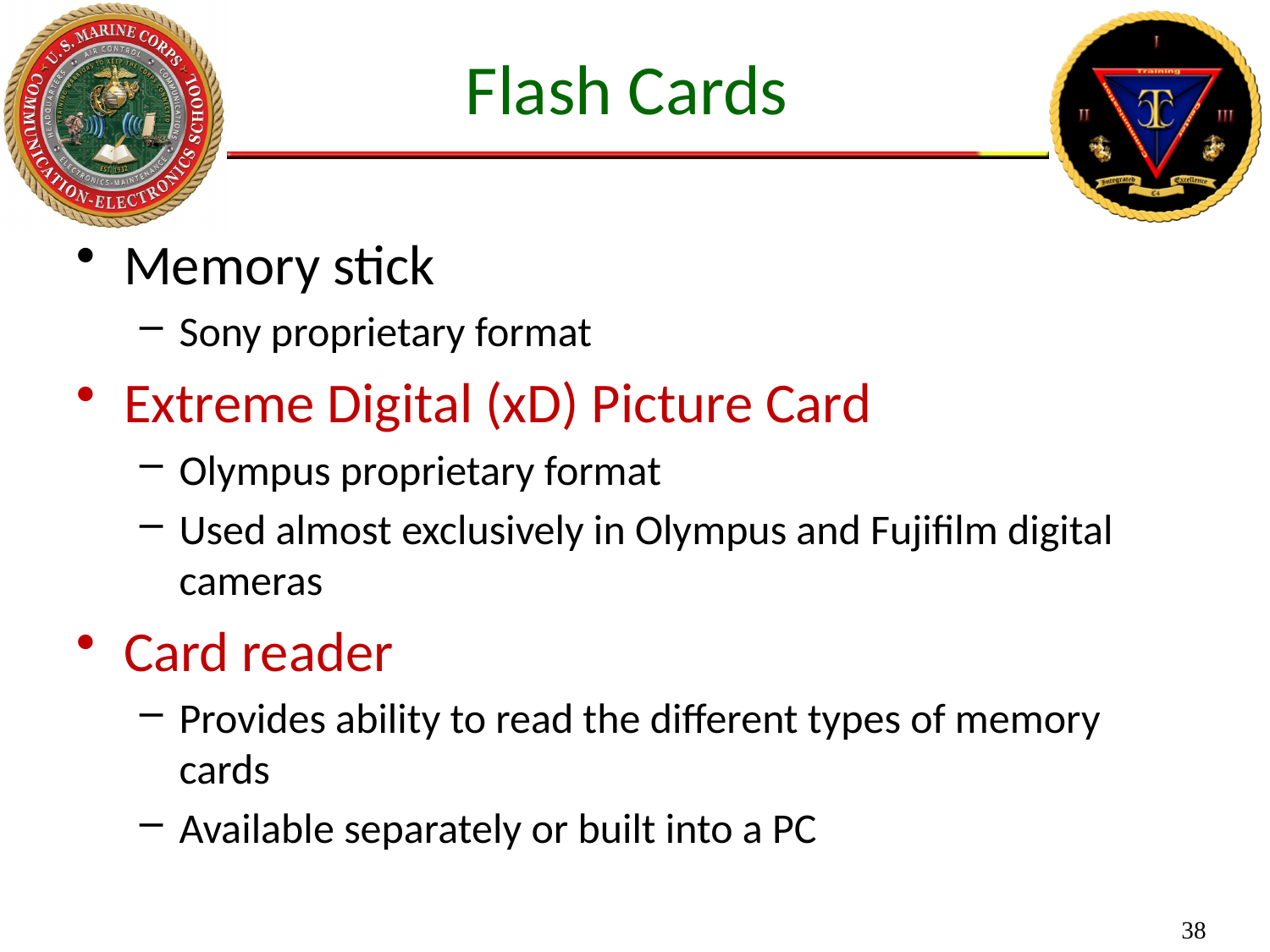

# Flash Cards
Memory stick
Sony proprietary format
Extreme Digital (xD) Picture Card
Olympus proprietary format
Used almost exclusively in Olympus and Fujifilm digital cameras
Card reader
Provides ability to read the different types of memory cards
Available separately or built into a PC